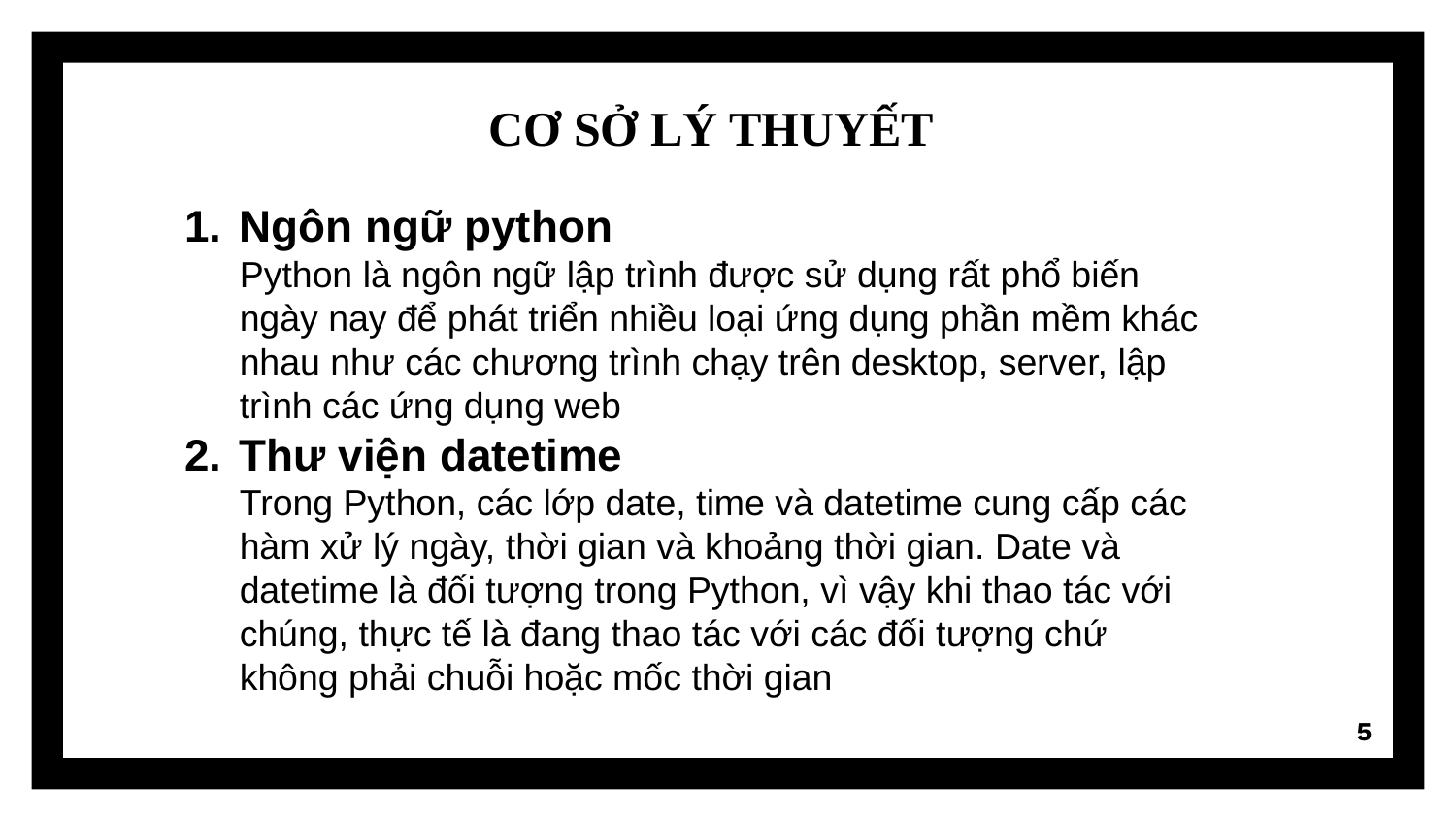

CƠ SỞ LÝ THUYẾT
Ngôn ngữ python
Python là ngôn ngữ lập trình được sử dụng rất phổ biến ngày nay để phát triển nhiều loại ứng dụng phần mềm khác nhau như các chương trình chạy trên desktop, server, lập trình các ứng dụng web
Thư viện datetime
Trong Python, các lớp date, time và datetime cung cấp các hàm xử lý ngày, thời gian và khoảng thời gian. Date và datetime là đối tượng trong Python, vì vậy khi thao tác với chúng, thực tế là đang thao tác với các đối tượng chứ không phải chuỗi hoặc mốc thời gian

5